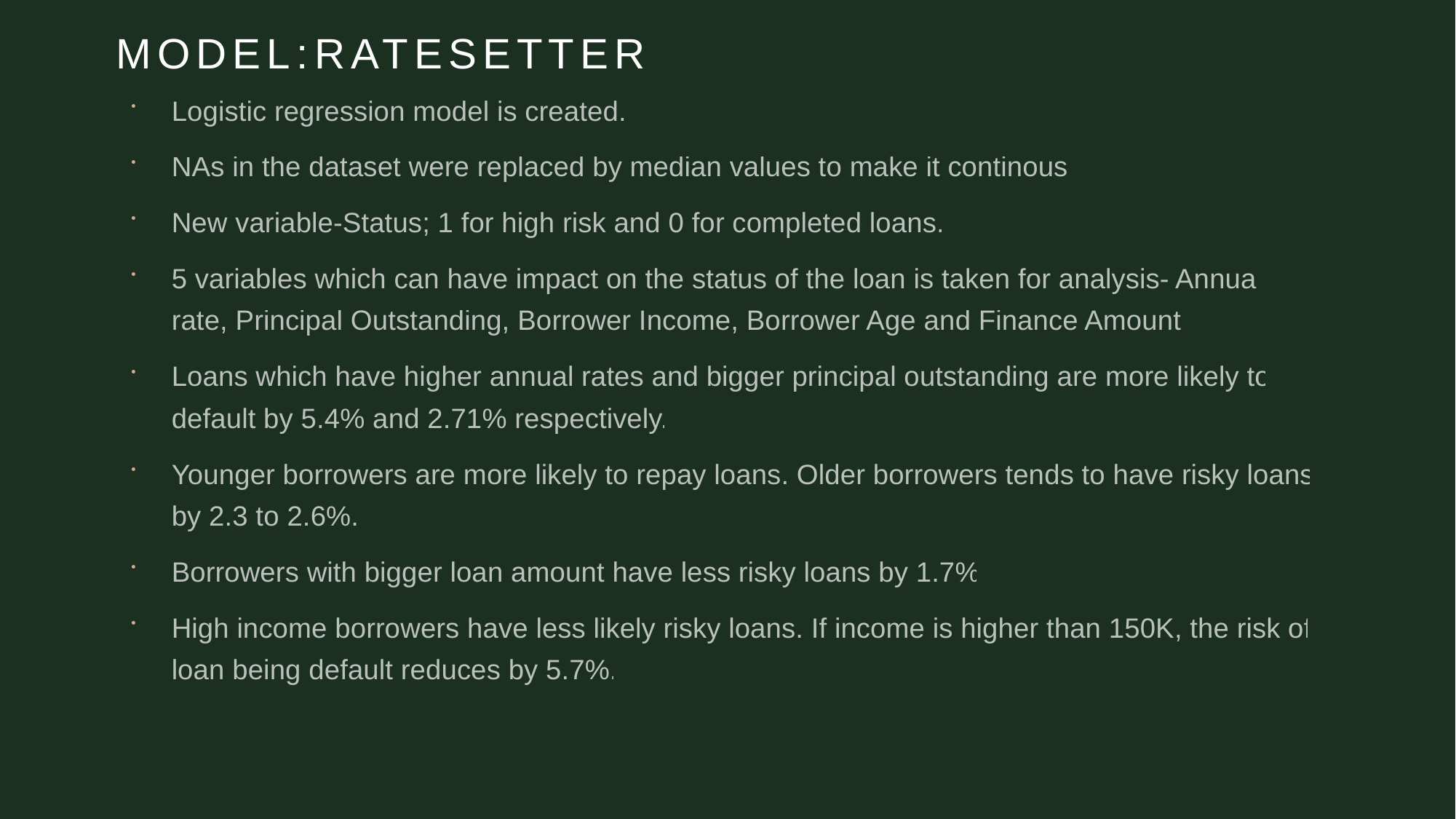

# Model:ratesetter
Logistic regression model is created.
NAs in the dataset were replaced by median values to make it continous.
New variable-Status; 1 for high risk and 0 for completed loans.
5 variables which can have impact on the status of the loan is taken for analysis- Annual rate, Principal Outstanding, Borrower Income, Borrower Age and Finance Amount.
Loans which have higher annual rates and bigger principal outstanding are more likely to default by 5.4% and 2.71% respectively.
Younger borrowers are more likely to repay loans. Older borrowers tends to have risky loans by 2.3 to 2.6%.
Borrowers with bigger loan amount have less risky loans by 1.7%
High income borrowers have less likely risky loans. If income is higher than 150K, the risk of loan being default reduces by 5.7%.